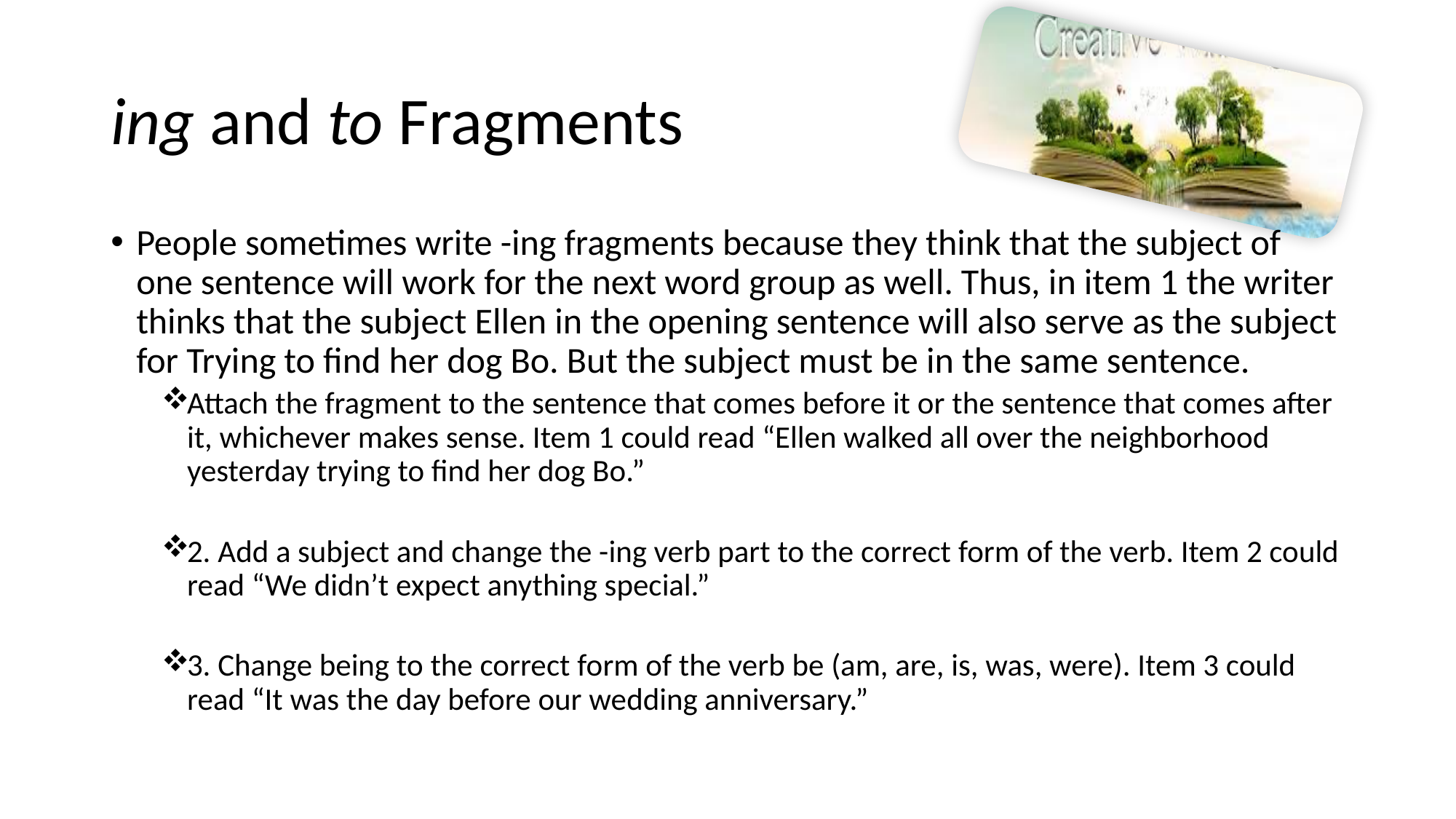

# ing and to Fragments
People sometimes write -ing fragments because they think that the subject of one sentence will work for the next word group as well. Thus, in item 1 the writer thinks that the subject Ellen in the opening sentence will also serve as the subject for Trying to find her dog Bo. But the subject must be in the same sentence.
Attach the fragment to the sentence that comes before it or the sentence that comes after it, whichever makes sense. Item 1 could read “Ellen walked all over the neighborhood yesterday trying to find her dog Bo.”

2. Add a subject and change the -ing verb part to the correct form of the verb. Item 2 could read “We didn’t expect anything special.”

3. Change being to the correct form of the verb be (am, are, is, was, were). Item 3 could read “It was the day before our wedding anniversary.”